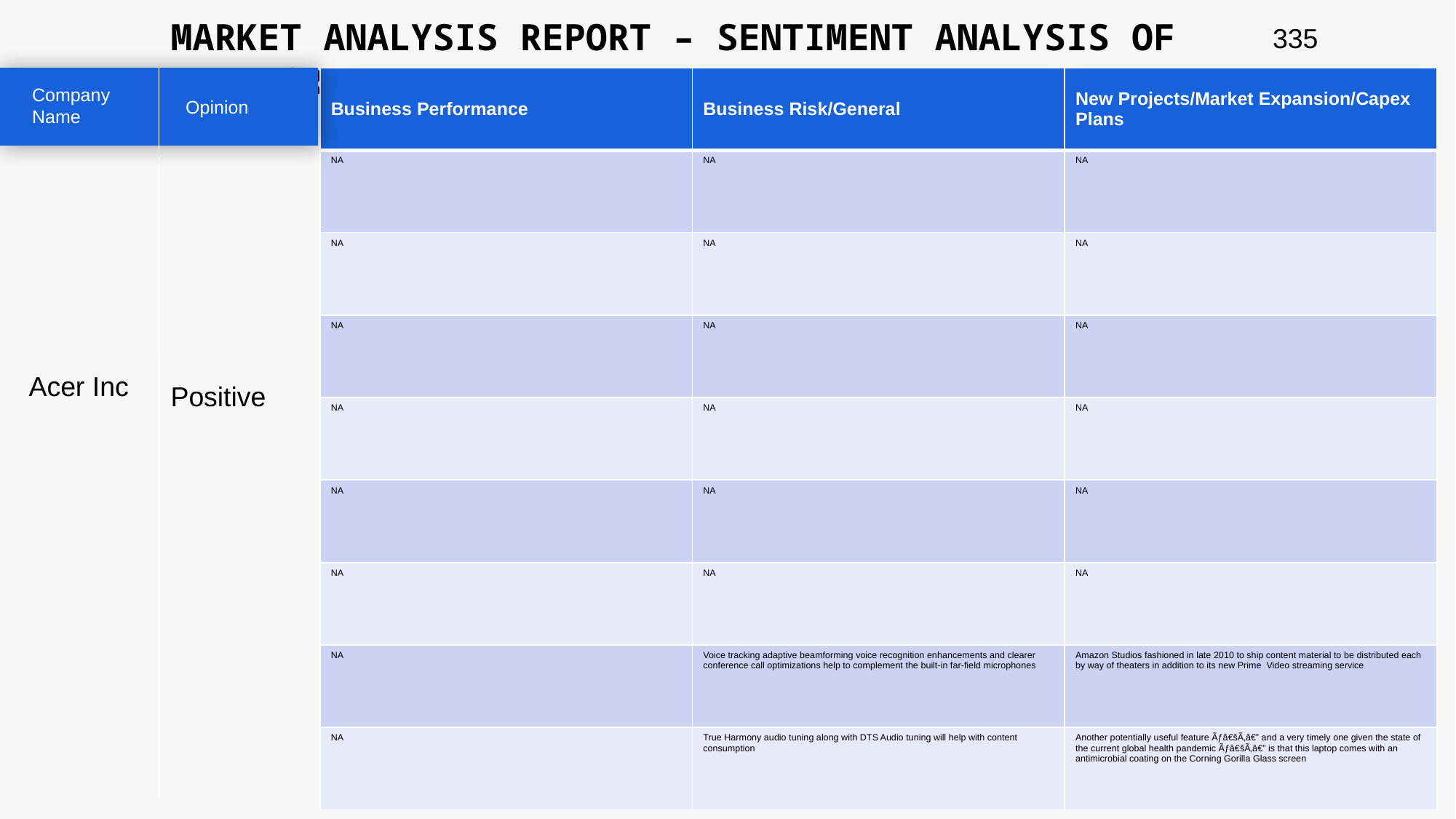

MARKET ANALYSIS REPORT – SENTIMENT ANALYSIS OF PEER GROUP
335

| Business Performance | Business Risk/General | New Projects/Market Expansion/Capex Plans |
| --- | --- | --- |
| NA | NA | NA |
| NA | NA | NA |
| NA | NA | NA |
| NA | NA | NA |
| NA | NA | NA |
| NA | NA | NA |
| NA | Voice tracking adaptive beamforming voice recognition enhancements and clearer conference call optimizations help to complement the built-in far-field microphones | Amazon Studios fashioned in late 2010 to ship content material to be distributed each by way of theaters in addition to its new Prime Video streaming service |
| NA | True Harmony audio tuning along with DTS Audio tuning will help with content consumption | Another potentially useful feature Ãƒâ€šÃ‚â€” and a very timely one given the state of the current global health pandemic Ãƒâ€šÃ‚â€” is that this laptop comes with an antimicrobial coating on the Corning Gorilla Glass screen |
Company Name
Opinion
Acer Inc
Positive